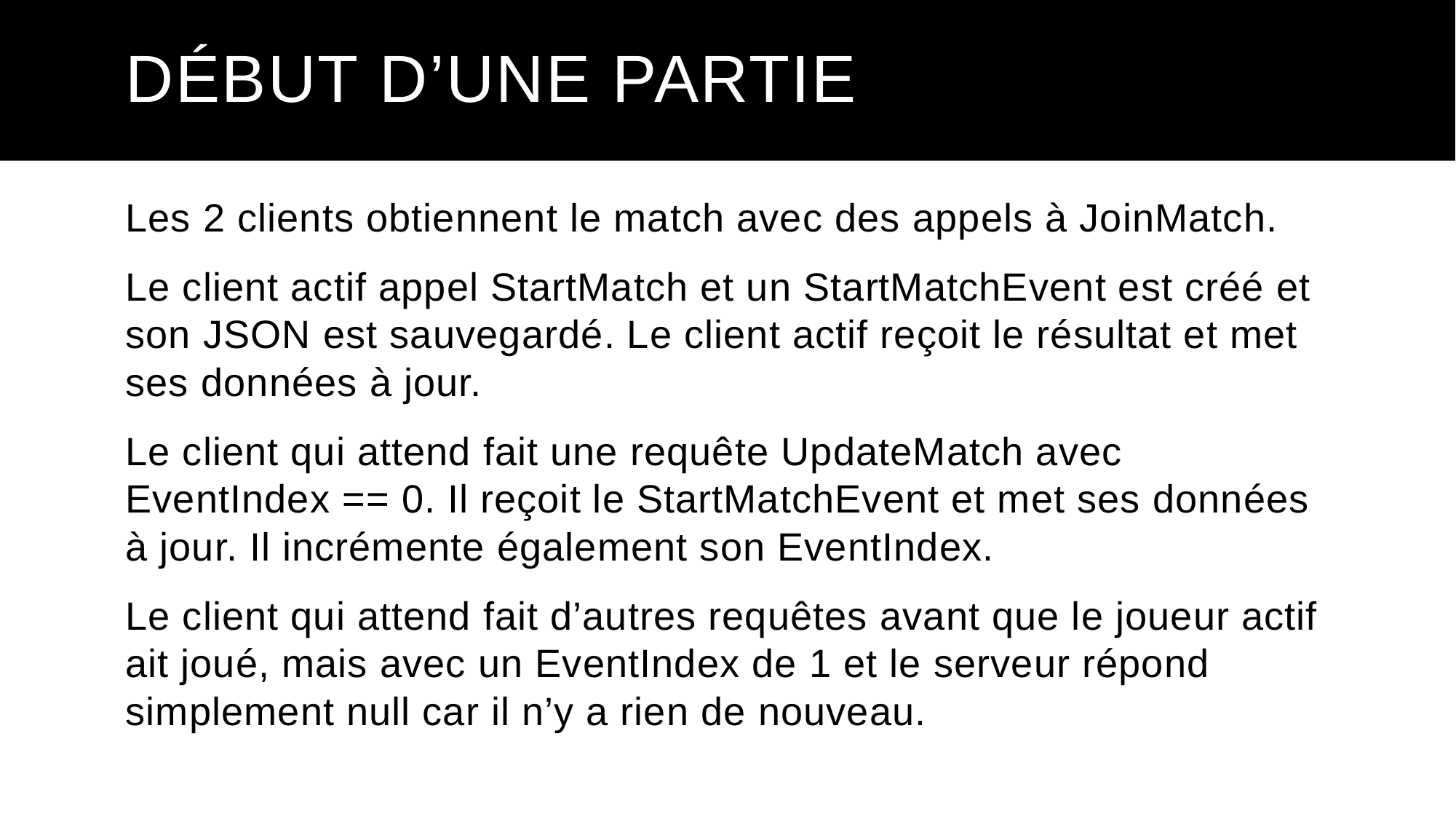

# Début d’UNE partie
Les 2 clients obtiennent le match avec des appels à JoinMatch.
Le client actif appel StartMatch et un StartMatchEvent est créé et son JSON est sauvegardé. Le client actif reçoit le résultat et met ses données à jour.
Le client qui attend fait une requête UpdateMatch avec EventIndex == 0. Il reçoit le StartMatchEvent et met ses données à jour. Il incrémente également son EventIndex.
Le client qui attend fait d’autres requêtes avant que le joueur actif ait joué, mais avec un EventIndex de 1 et le serveur répond simplement null car il n’y a rien de nouveau.